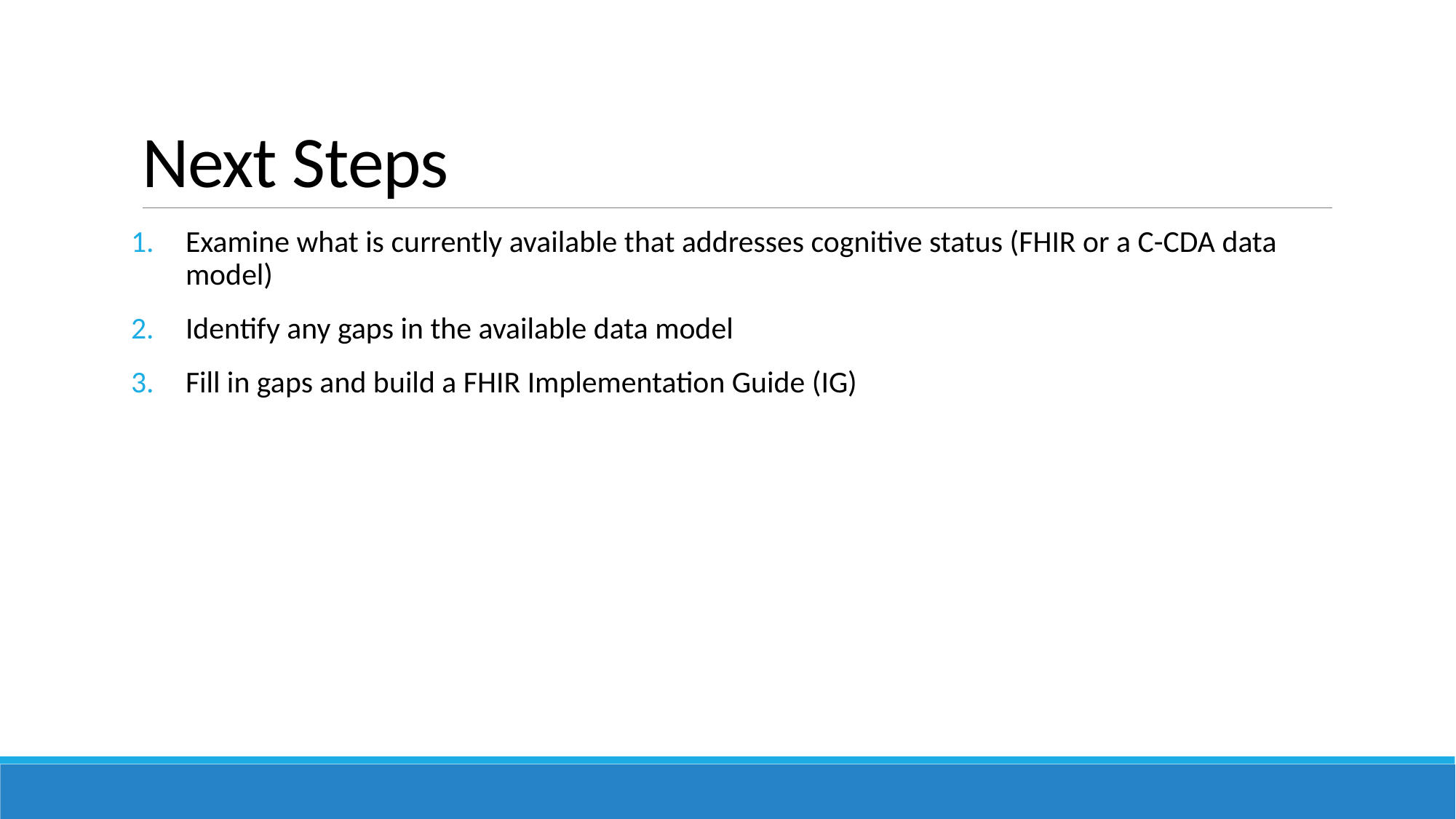

# Next Steps
Examine what is currently available that addresses cognitive status (FHIR or a C-CDA data model)
Identify any gaps in the available data model
Fill in gaps and build a FHIR Implementation Guide (IG)